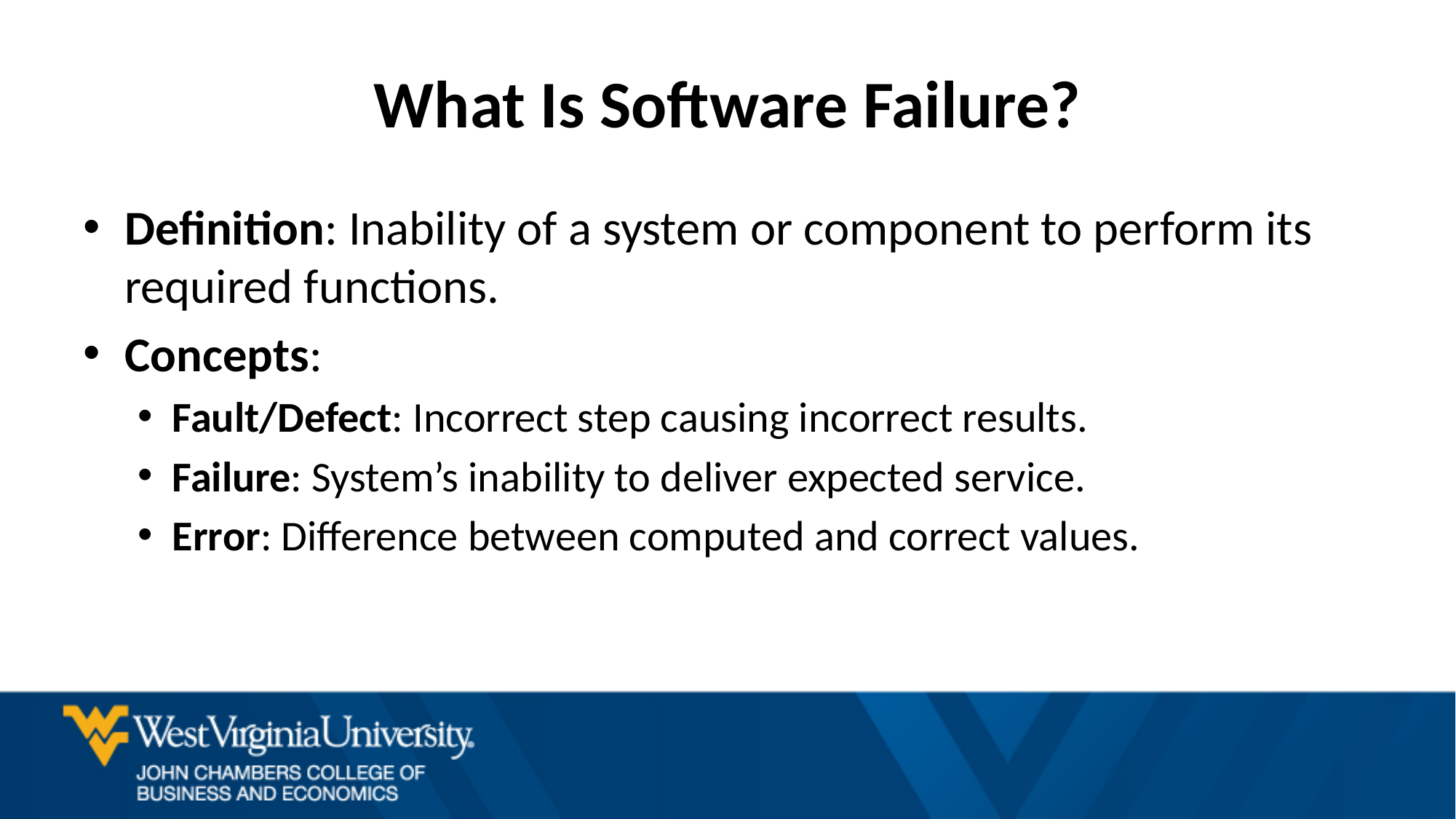

# What Is Software Failure?
Definition: Inability of a system or component to perform its required functions.
Concepts:
Fault/Defect: Incorrect step causing incorrect results.
Failure: System’s inability to deliver expected service.
Error: Difference between computed and correct values.